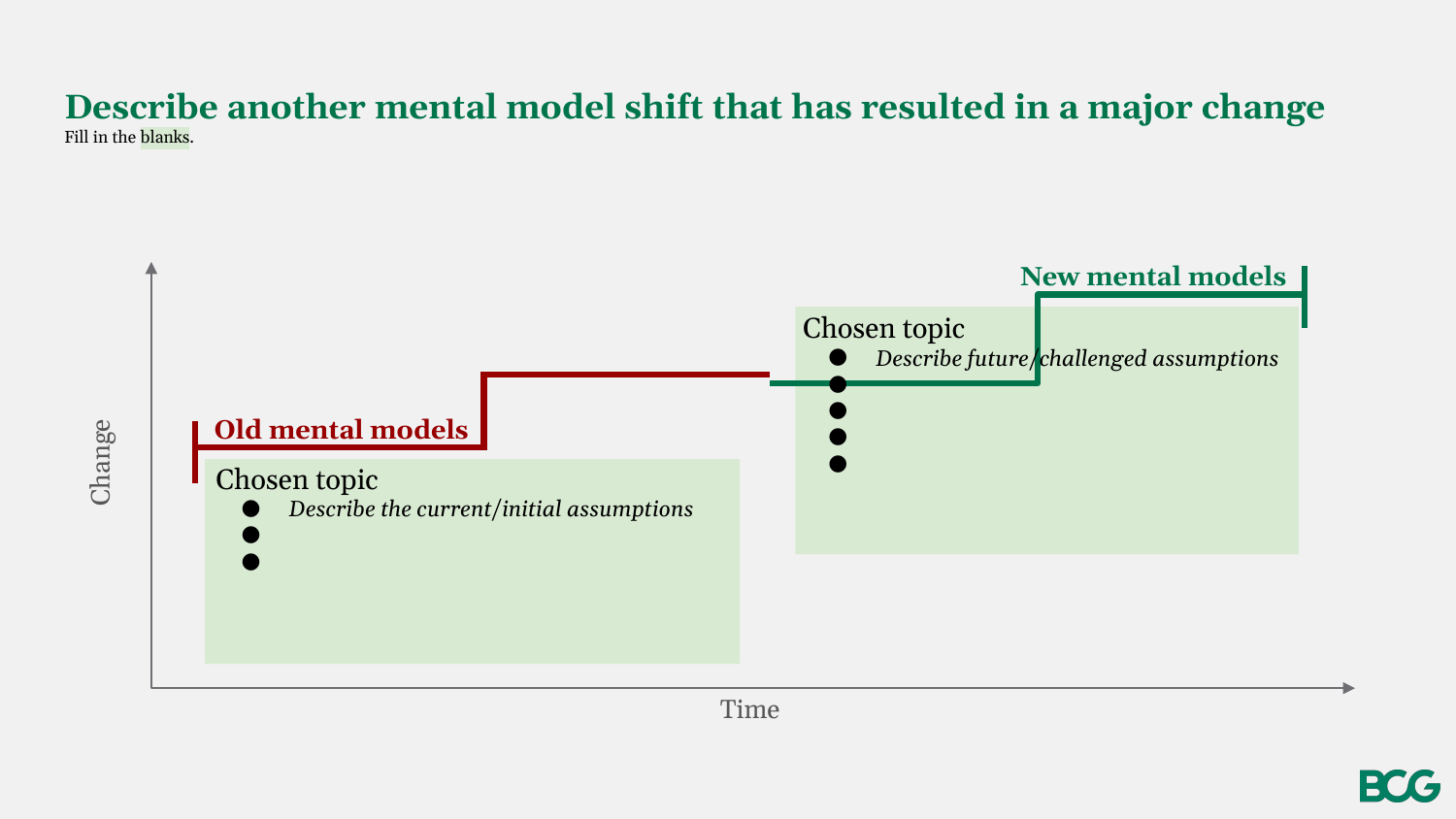

# Describe another mental model shift that has resulted in a major change
Fill in the blanks.
New mental models

Chosen topic
Describe future/challenged assumptions

Old mental models
Chosen topic
Describe the current/initial assumptions

Change
Time